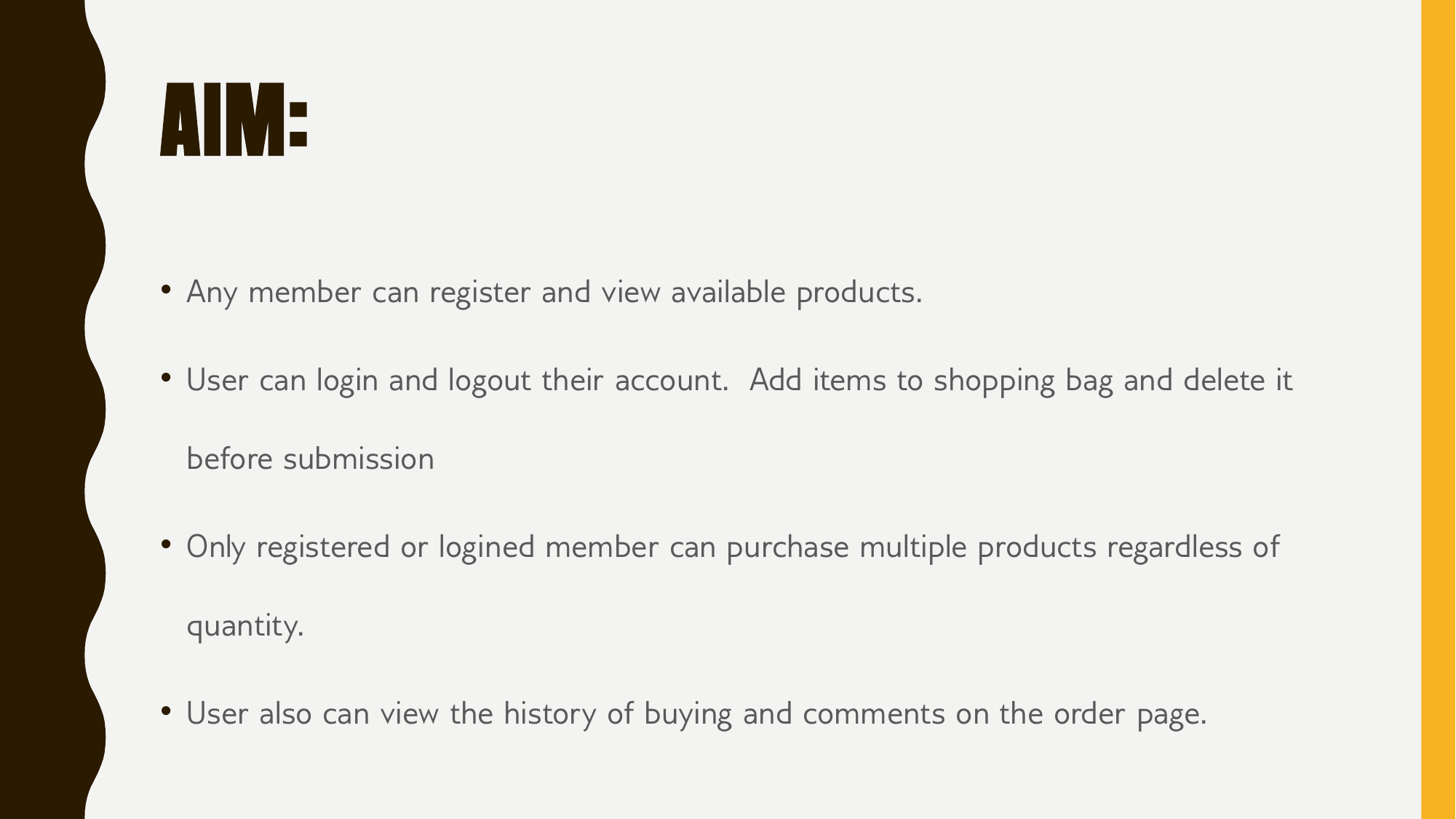

# Aim:

Any member can register and view available products.
User can login and logout their account.  Add items to shopping bag and delete it before submission
Only registered or logined member can purchase multiple products regardless of quantity.
User also can view the history of buying and comments on the order page.